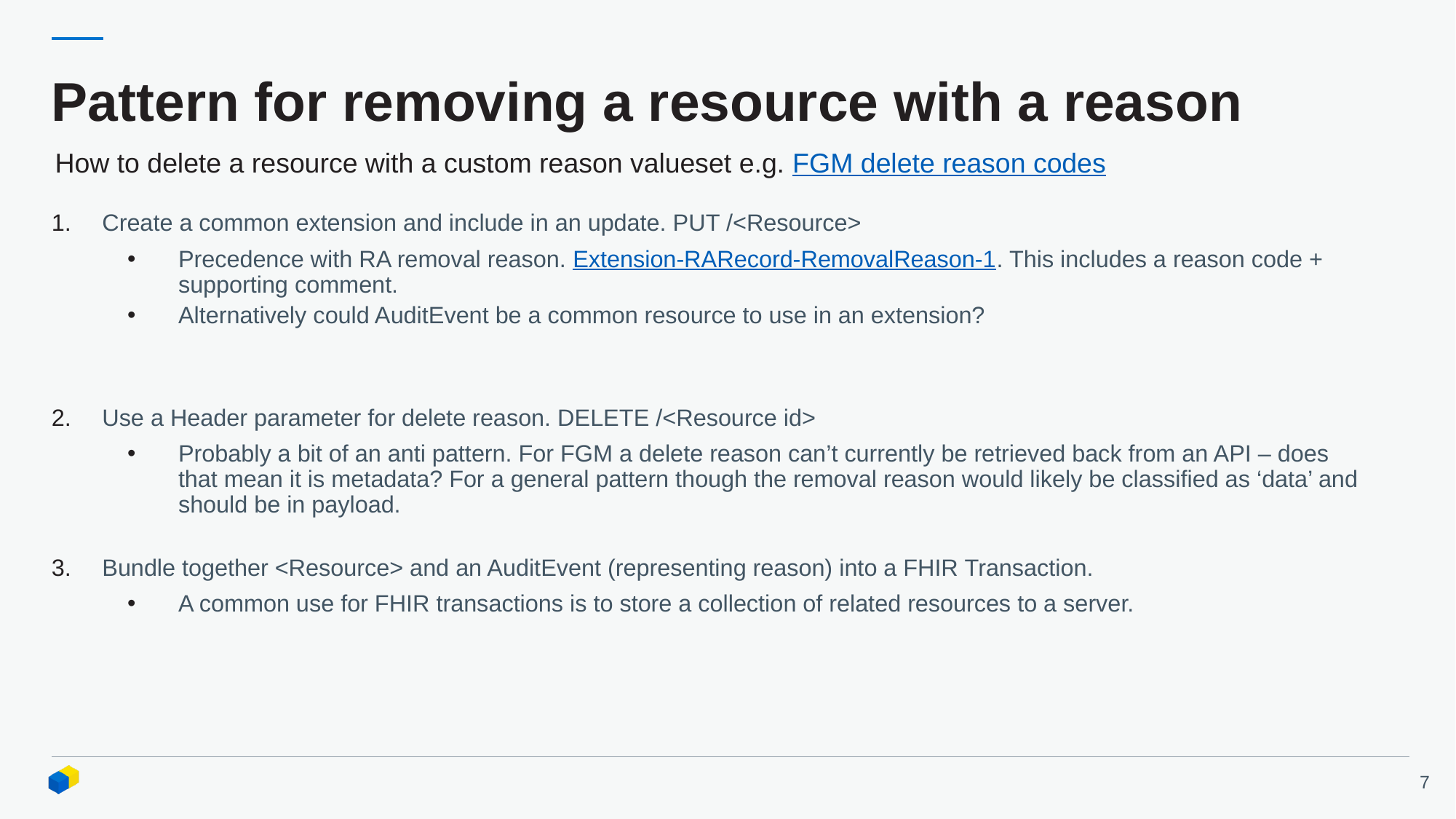

# Pattern for removing a resource with a reason
How to delete a resource with a custom reason valueset e.g. FGM delete reason codes

Create a common extension and include in an update. PUT /<Resource>
Precedence with RA removal reason. Extension-RARecord-RemovalReason-1. This includes a reason code + supporting comment.
Alternatively could AuditEvent be a common resource to use in an extension?

Use a Header parameter for delete reason. DELETE /<Resource id>
Probably a bit of an anti pattern. For FGM a delete reason can’t currently be retrieved back from an API – does that mean it is metadata? For a general pattern though the removal reason would likely be classified as ‘data’ and should be in payload.

Bundle together <Resource> and an AuditEvent (representing reason) into a FHIR Transaction.
A common use for FHIR transactions is to store a collection of related resources to a server.